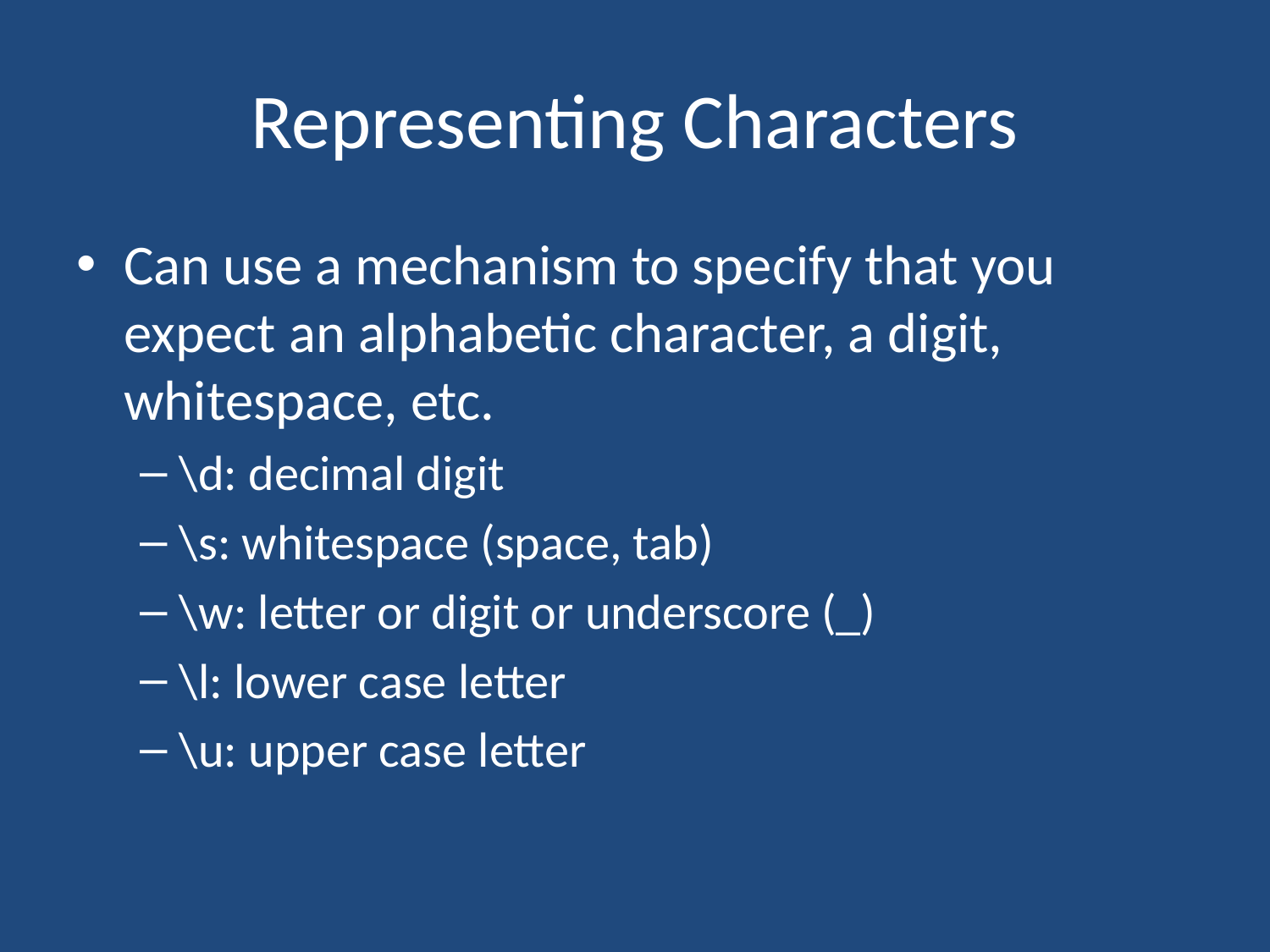

# Representing Characters
Can use a mechanism to specify that you expect an alphabetic character, a digit, whitespace, etc.
\d: decimal digit
\s: whitespace (space, tab)
\w: letter or digit or underscore (_)
\l: lower case letter
\u: upper case letter